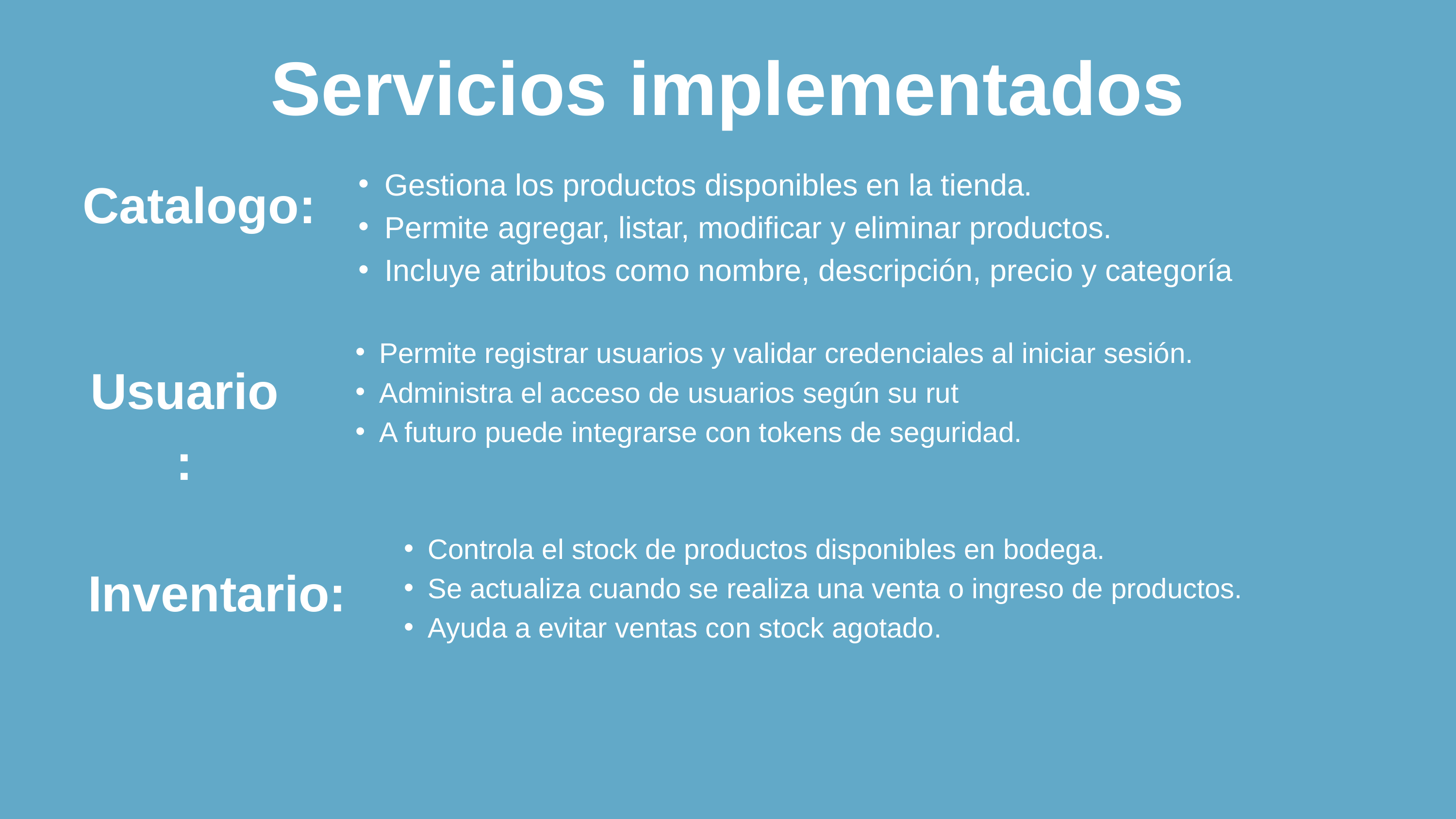

Servicios implementados
Gestiona los productos disponibles en la tienda.
Permite agregar, listar, modificar y eliminar productos.
Incluye atributos como nombre, descripción, precio y categoría

Catalogo:
Permite registrar usuarios y validar credenciales al iniciar sesión.
Administra el acceso de usuarios según su rut
A futuro puede integrarse con tokens de seguridad.

Usuario:
Controla el stock de productos disponibles en bodega.
Se actualiza cuando se realiza una venta o ingreso de productos.
Ayuda a evitar ventas con stock agotado.

Inventario: